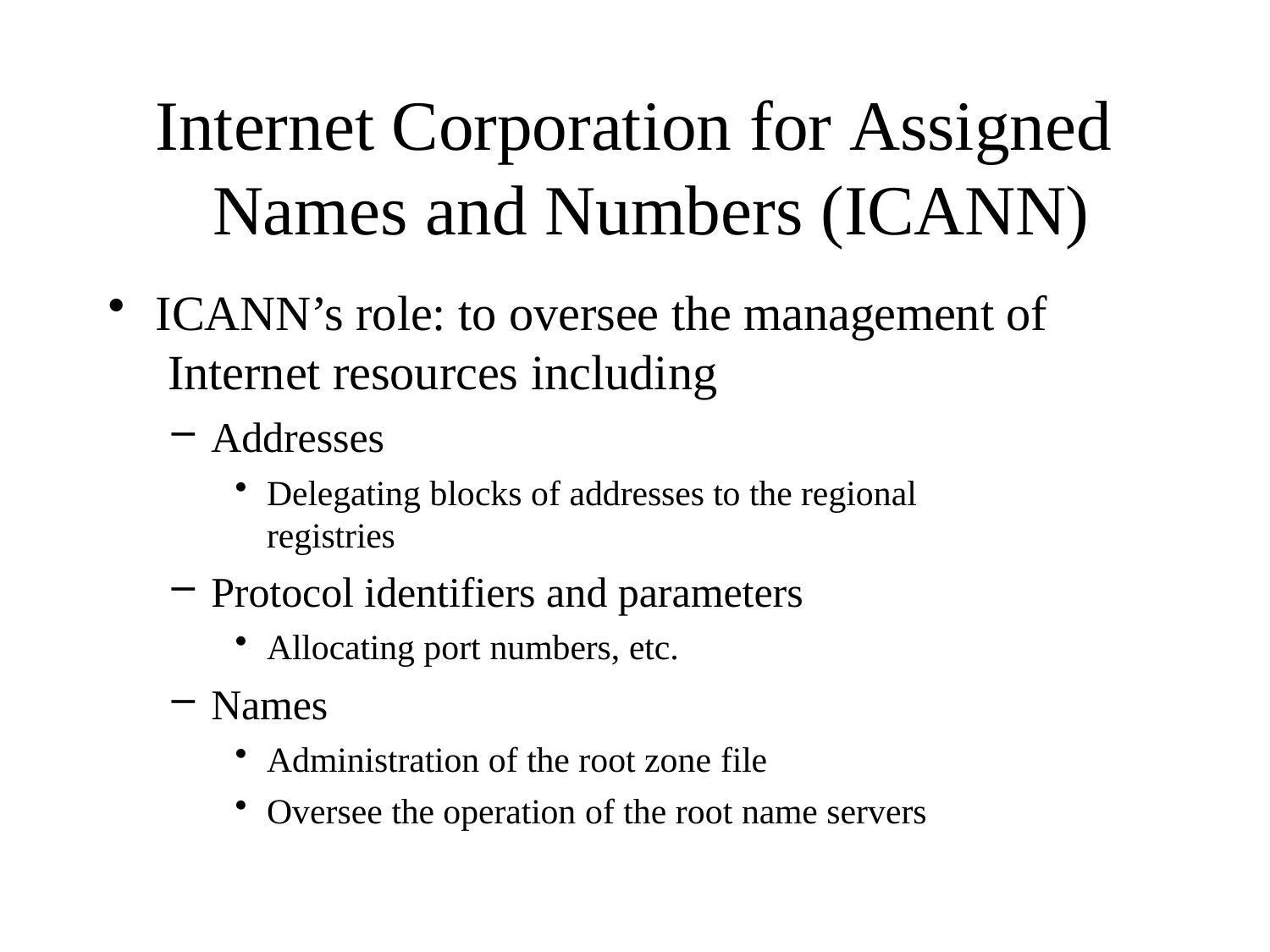

# Internet Corporation for Assigned  Names and Numbers (ICANN)
ICANN’s role: to oversee the management of  Internet resources including
Addresses
Delegating blocks of addresses to the regional registries
Protocol identifiers and parameters
Allocating port numbers, etc.
Names
Administration of the root zone file
Oversee the operation of the root name servers